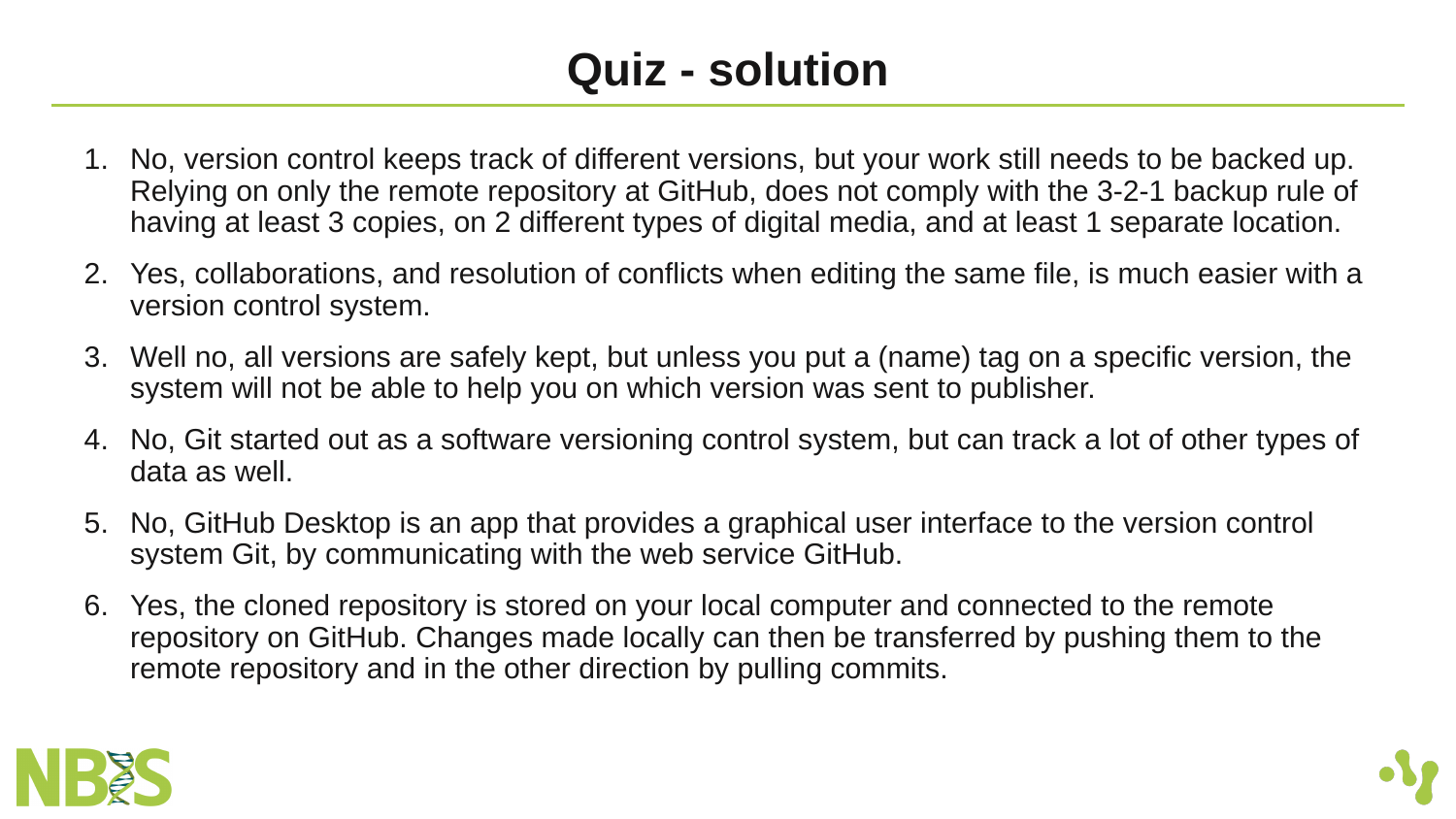

# Quiz - solution
No, version control keeps track of different versions, but your work still needs to be backed up. Relying on only the remote repository at GitHub, does not comply with the 3-2-1 backup rule of having at least 3 copies, on 2 different types of digital media, and at least 1 separate location.
Yes, collaborations, and resolution of conflicts when editing the same file, is much easier with a version control system.
Well no, all versions are safely kept, but unless you put a (name) tag on a specific version, the system will not be able to help you on which version was sent to publisher.
No, Git started out as a software versioning control system, but can track a lot of other types of data as well.
No, GitHub Desktop is an app that provides a graphical user interface to the version control system Git, by communicating with the web service GitHub.
Yes, the cloned repository is stored on your local computer and connected to the remote repository on GitHub. Changes made locally can then be transferred by pushing them to the remote repository and in the other direction by pulling commits.